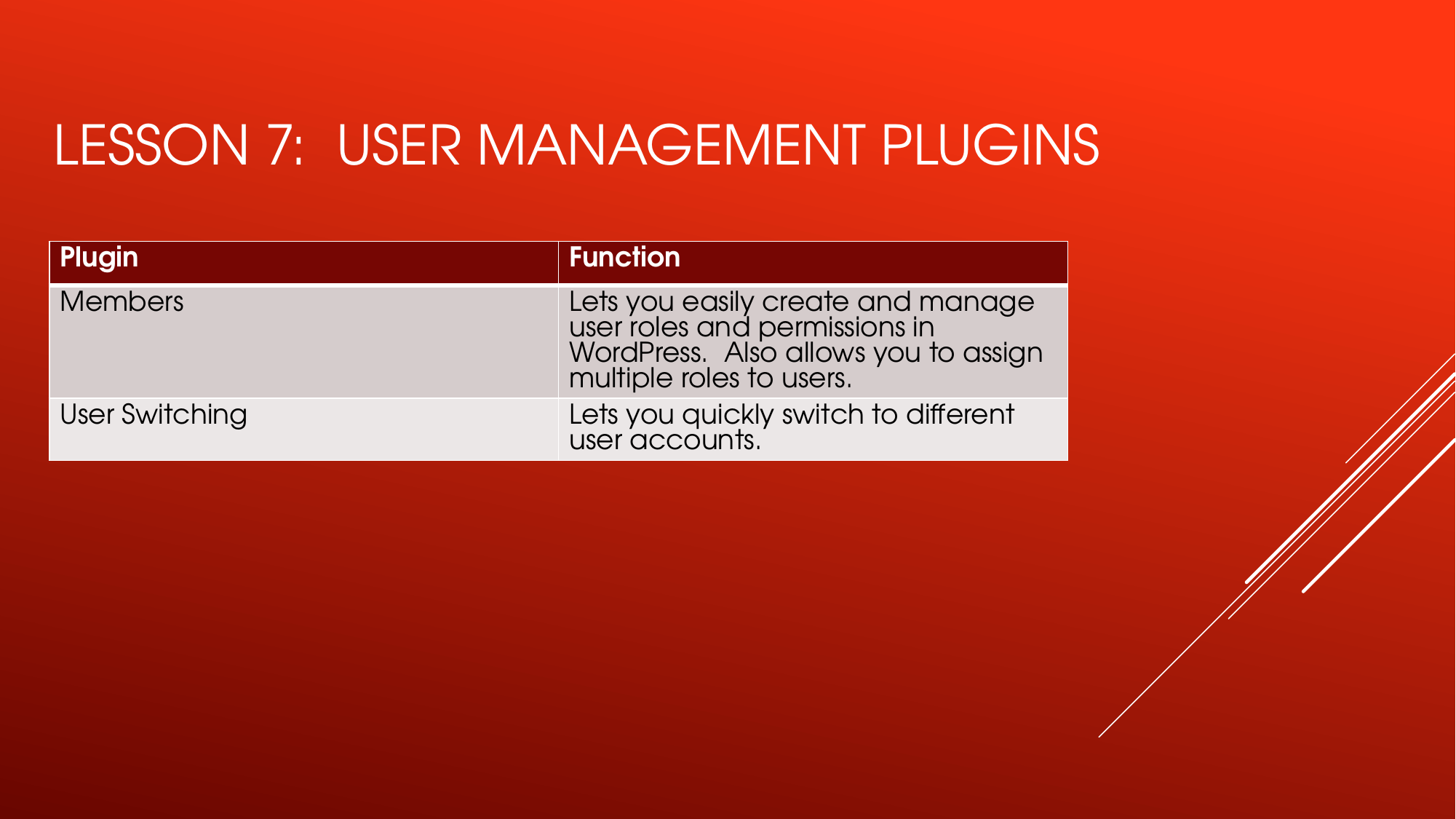

# Lesson 7:  user management plugins
| Plugin | Function |
| --- | --- |
| Members | Lets you easily create and manage user roles and permissions in WordPress. Also allows you to assign multiple roles to users. |
| User Switching | Lets you quickly switch to different user accounts. |